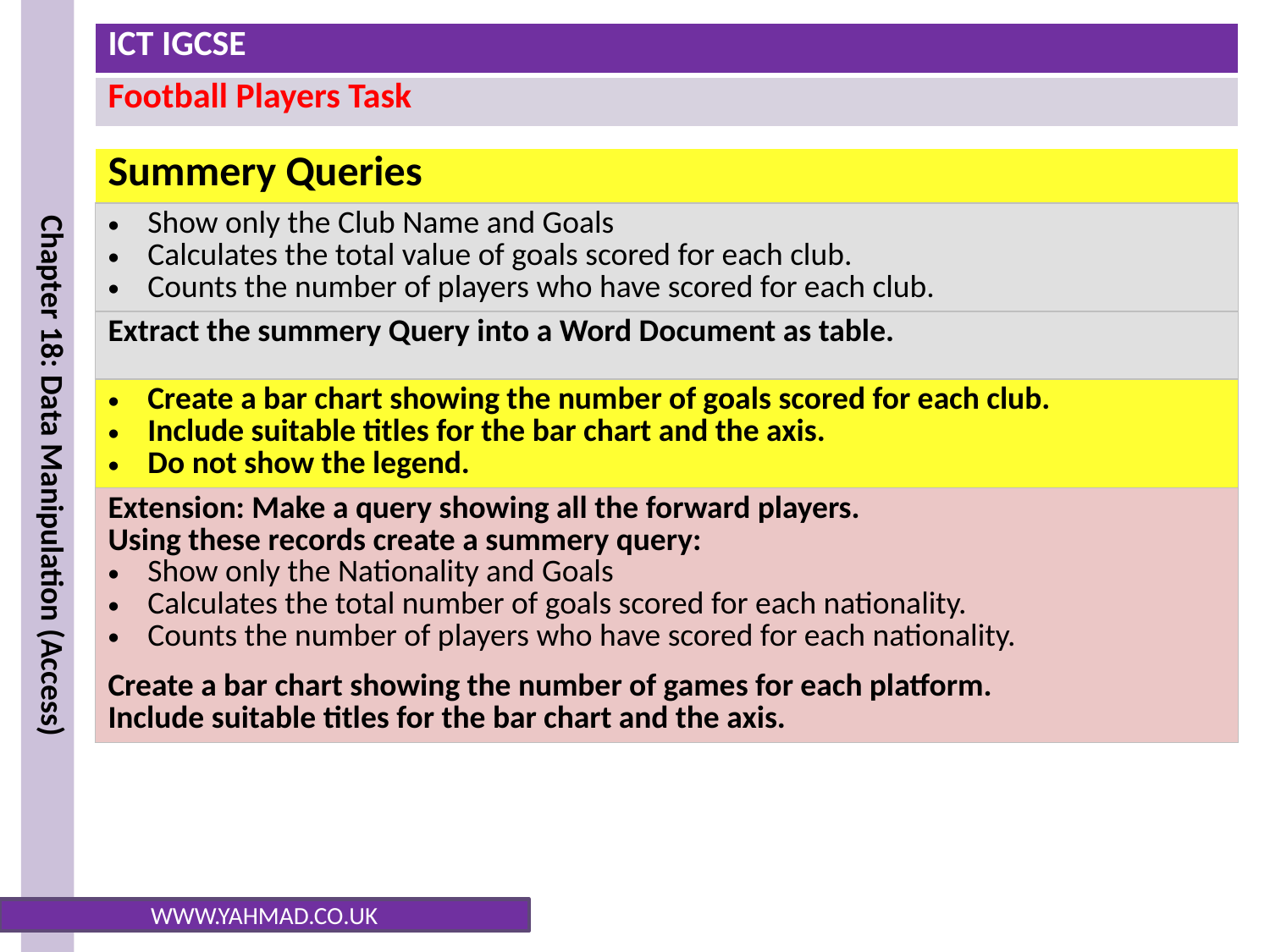

| Summery Queries |
| --- |
| Show only the Club Name and Goals Calculates the total value of goals scored for each club. Counts the number of players who have scored for each club. |
| Extract the summery Query into a Word Document as table. |
| Create a bar chart showing the number of goals scored for each club. Include suitable titles for the bar chart and the axis. Do not show the legend. |
| Extension: Make a query showing all the forward players. Using these records create a summery query: Show only the Nationality and Goals Calculates the total number of goals scored for each nationality. Counts the number of players who have scored for each nationality. Create a bar chart showing the number of games for each platform. Include suitable titles for the bar chart and the axis. |